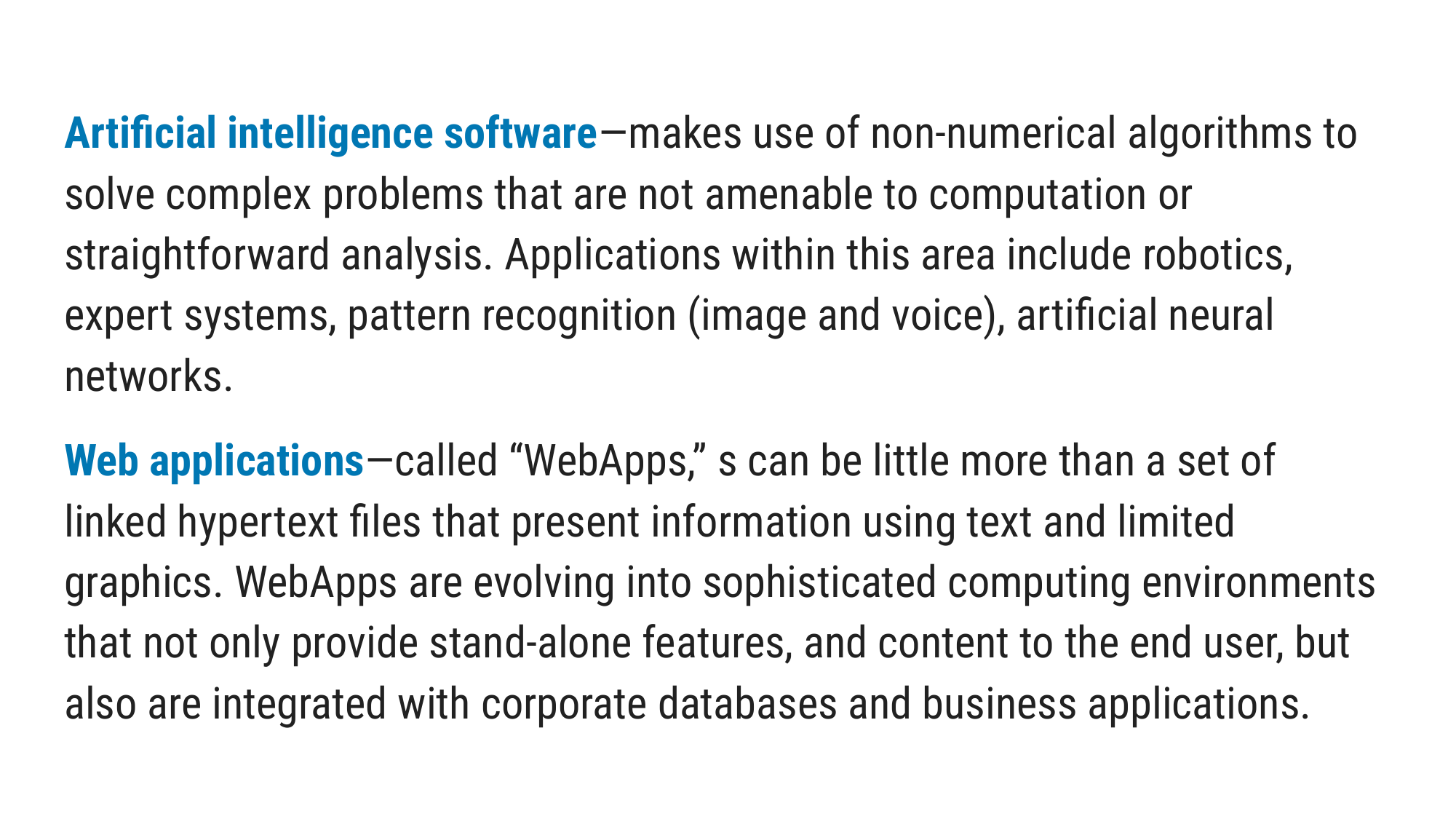

Artificial intelligence software—makes use of non-numerical algorithms to solve complex problems that are not amenable to computation or straightforward analysis. Applications within this area include robotics, expert systems, pattern recognition (image and voice), artificial neural networks.
Web applications—called “WebApps,” s can be little more than a set of linked hypertext files that present information using text and limited graphics. WebApps are evolving into sophisticated computing environments that not only provide stand-alone features, and content to the end user, but also are integrated with corporate databases and business applications.